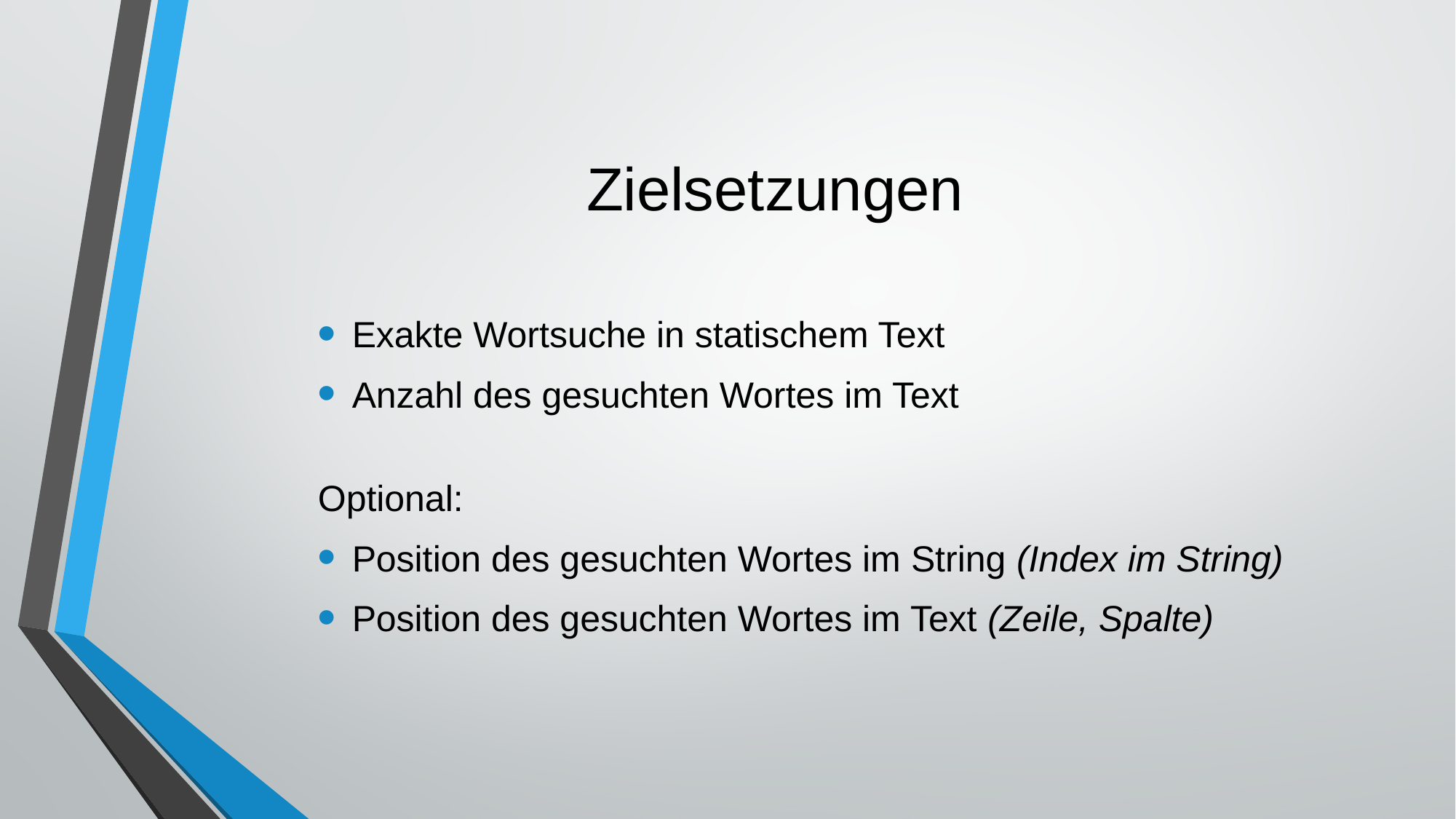

# Zielsetzungen
Exakte Wortsuche in statischem Text
Anzahl des gesuchten Wortes im Text
Optional:
Position des gesuchten Wortes im String (Index im String)
Position des gesuchten Wortes im Text (Zeile, Spalte)